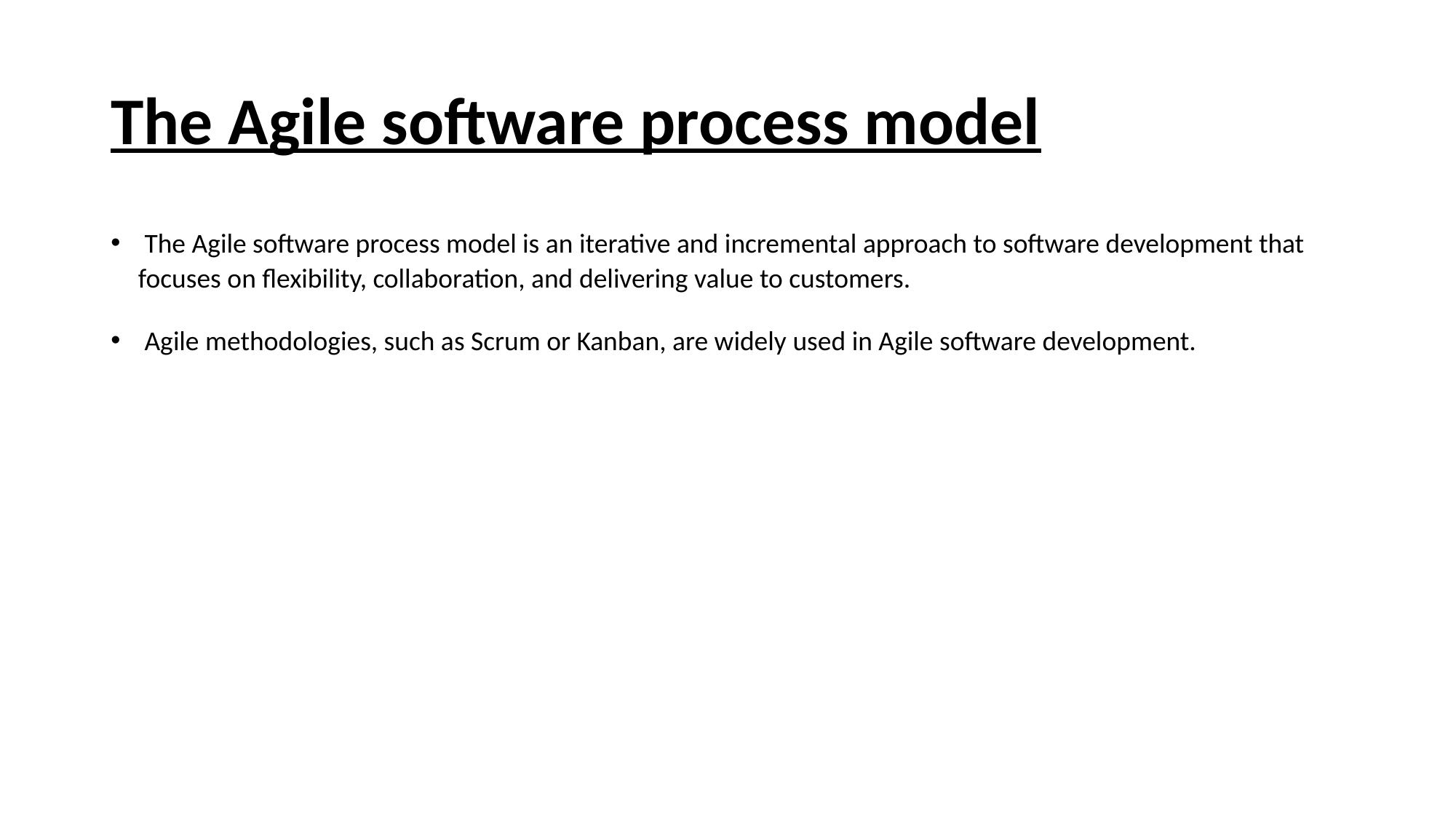

# The Agile software process model
 The Agile software process model is an iterative and incremental approach to software development that focuses on flexibility, collaboration, and delivering value to customers.
 Agile methodologies, such as Scrum or Kanban, are widely used in Agile software development.